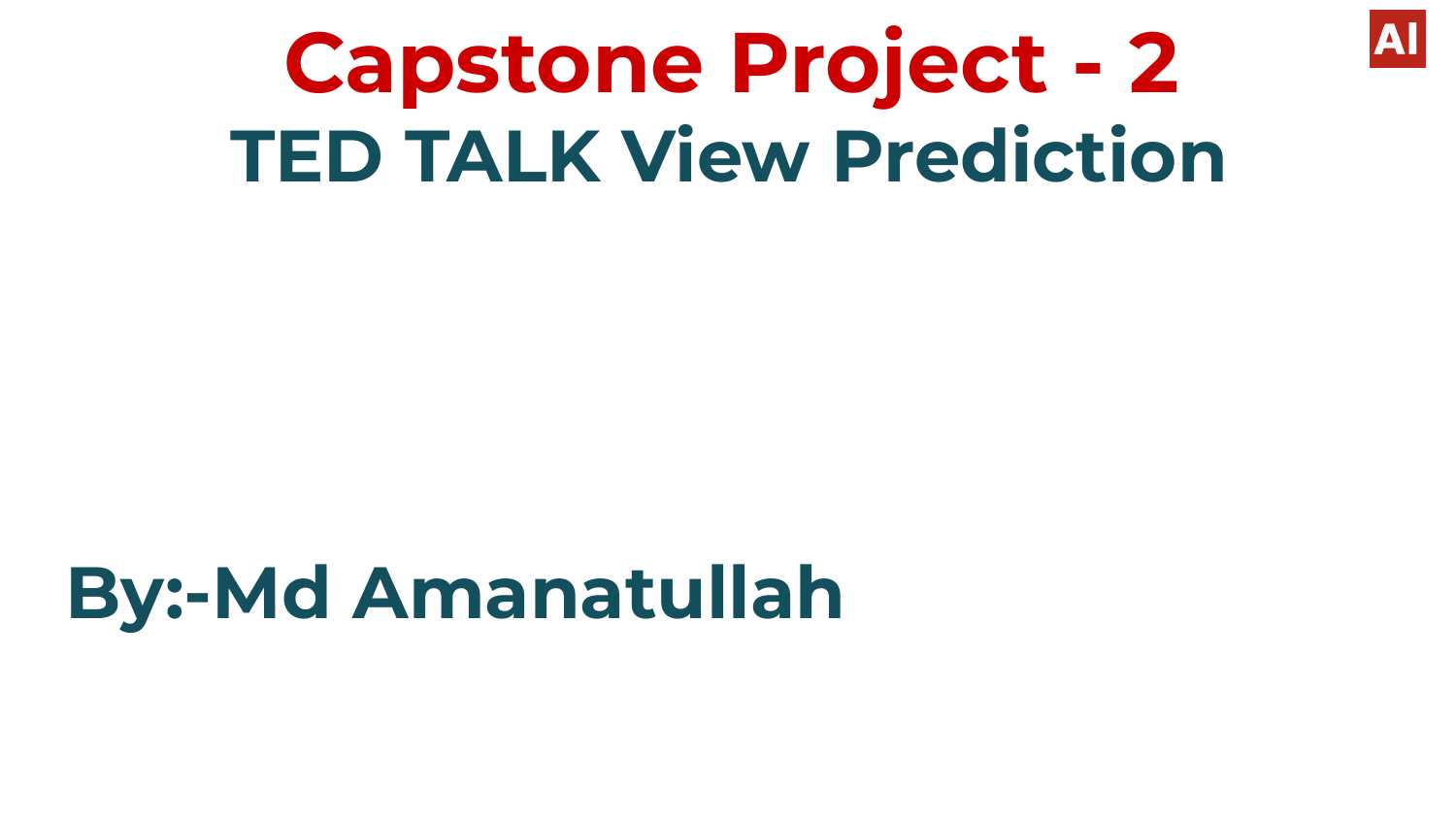

# Capstone Project - 2
        TED TALK View Prediction

By:-Md Amanatullah